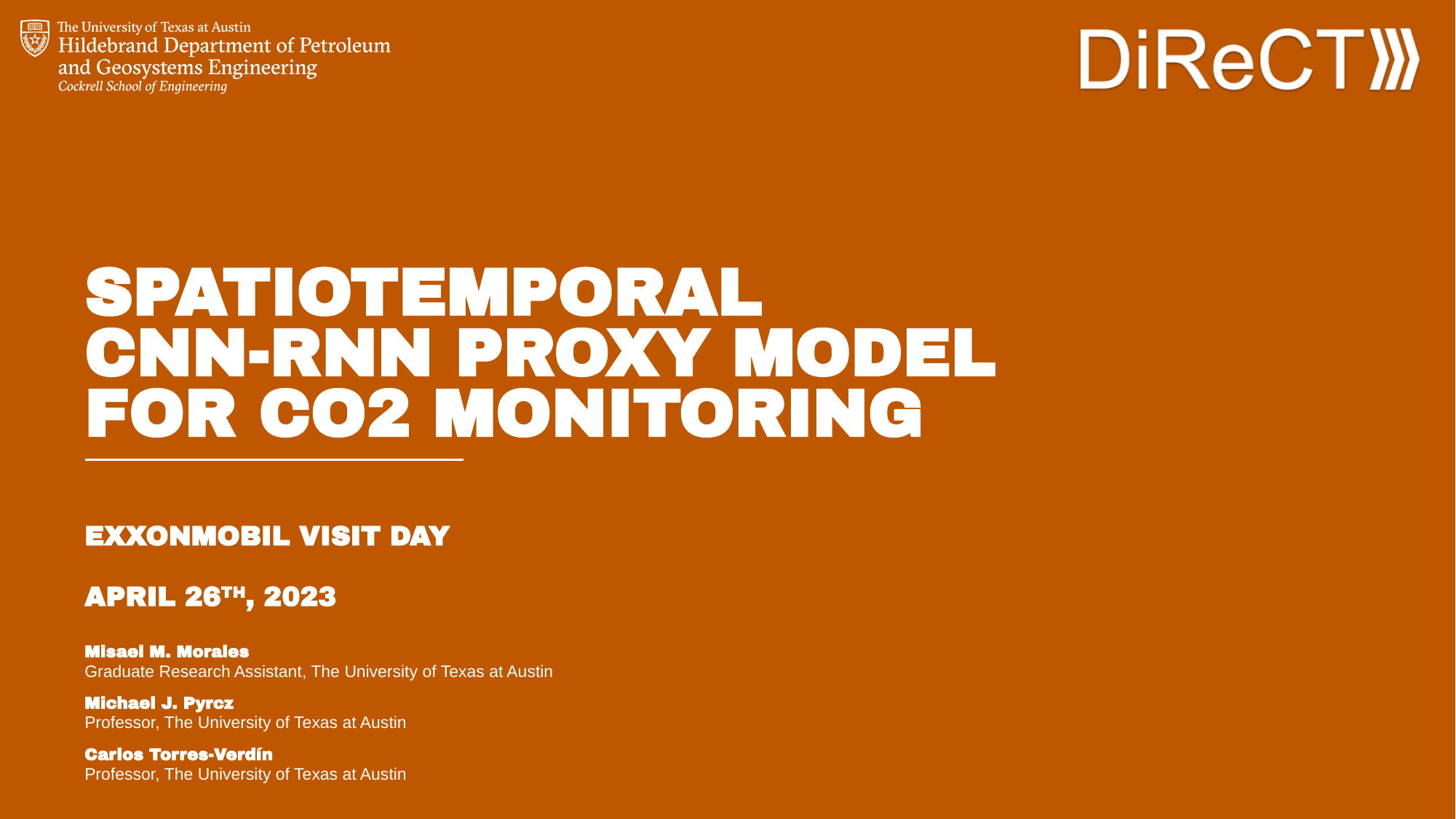

Spatiotemporal
cnn-rnn proxy model
for co2 monitoring

ExxonMobil visit day
April 26th, 2023
Misael M. Morales
Graduate Research Assistant, The University of Texas at Austin
Michael J. Pyrcz
Professor, The University of Texas at Austin
Carlos Torres-Verdín
Professor, The University of Texas at Austin